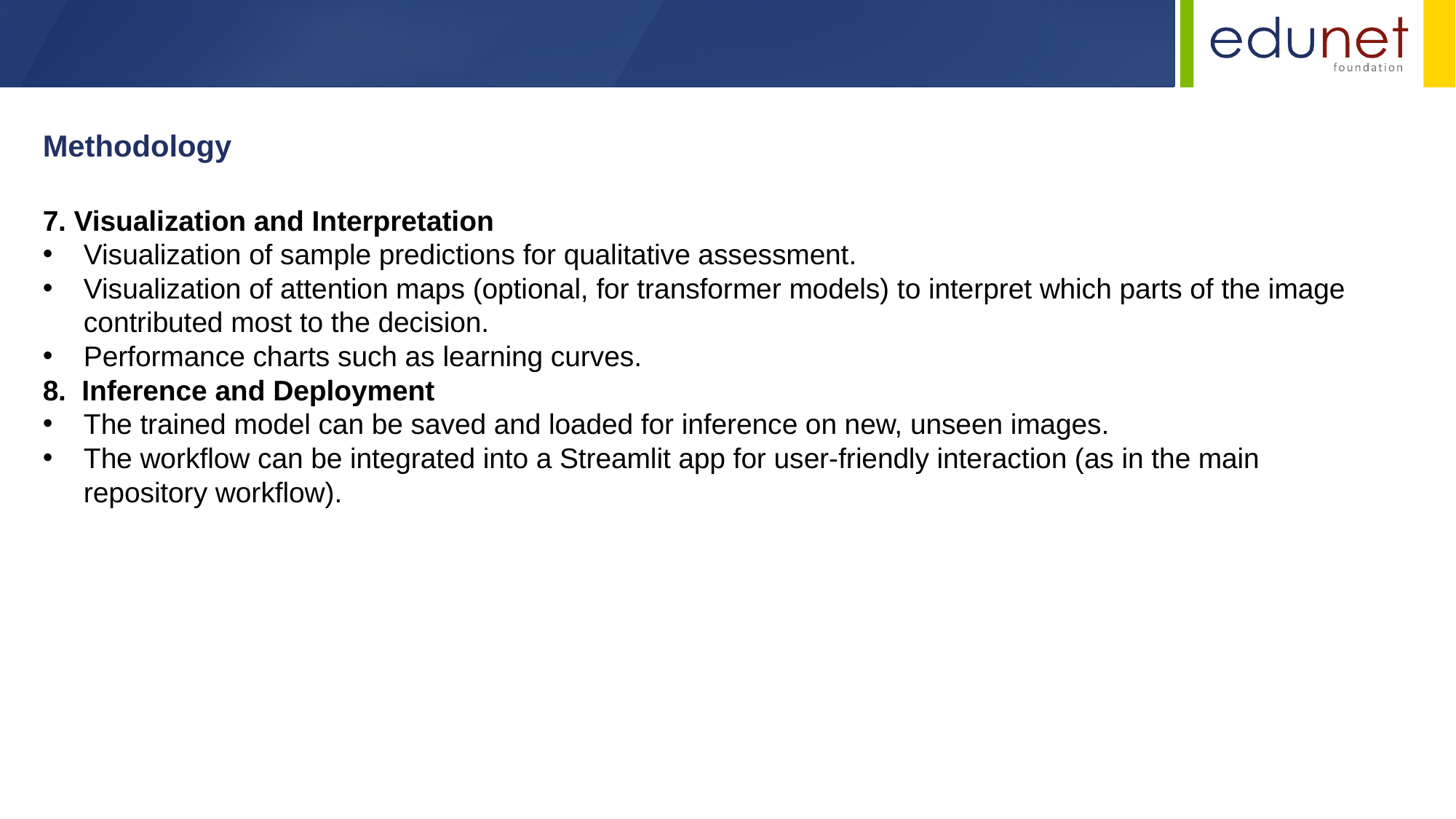

Methodology
7. Visualization and Interpretation
Visualization of sample predictions for qualitative assessment.
Visualization of attention maps (optional, for transformer models) to interpret which parts of the image contributed most to the decision.
Performance charts such as learning curves.
8.  Inference and Deployment
The trained model can be saved and loaded for inference on new, unseen images.
The workflow can be integrated into a Streamlit app for user-friendly interaction (as in the main repository workflow).